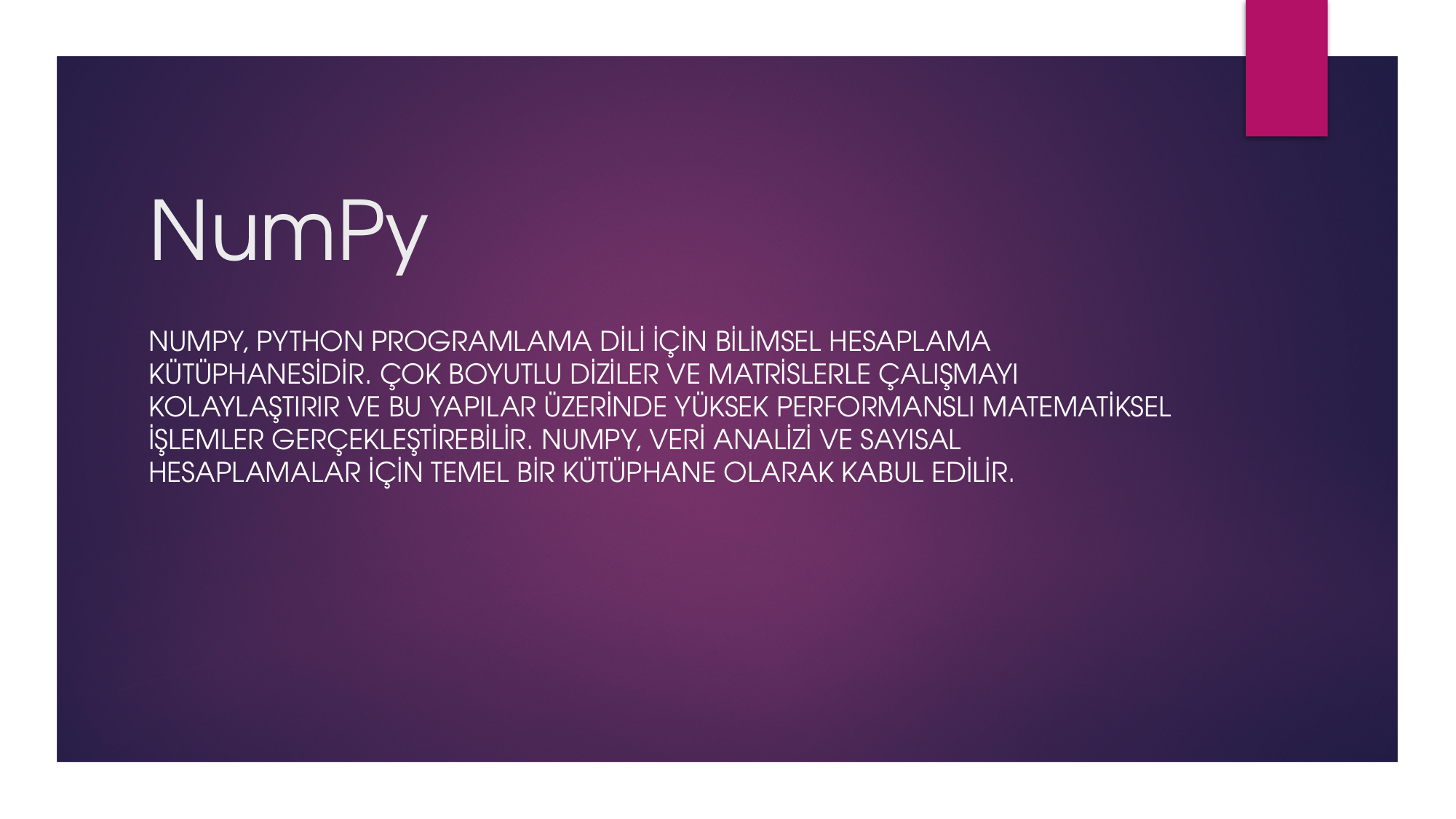

# NumPy
NumPy, Python programlama dili için bilimsel hesaplama kütüphanesidir. Çok boyutlu diziler ve matrislerle çalışmayı kolaylaştırır ve bu yapılar üzerinde yüksek performanslı matematiksel işlemler gerçekleştirebilir. NumPy, veri analizi ve sayısal hesaplamalar için temel bir kütüphane olarak kabul edilir.